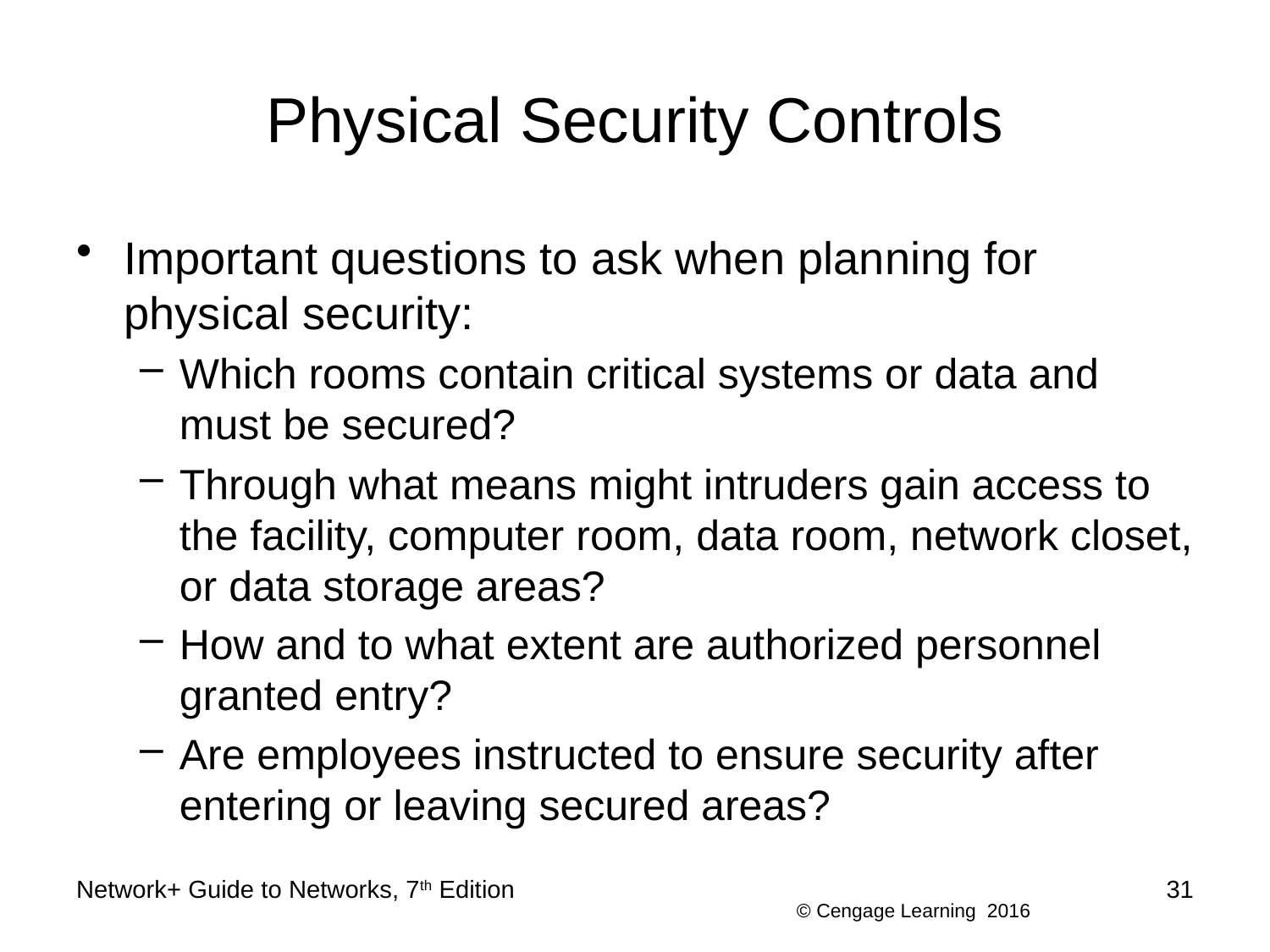

# Physical Security Controls
Important questions to ask when planning for physical security:
Which rooms contain critical systems or data and must be secured?
Through what means might intruders gain access to the facility, computer room, data room, network closet, or data storage areas?
How and to what extent are authorized personnel granted entry?
Are employees instructed to ensure security after entering or leaving secured areas?
Network+ Guide to Networks, 7th Edition
31